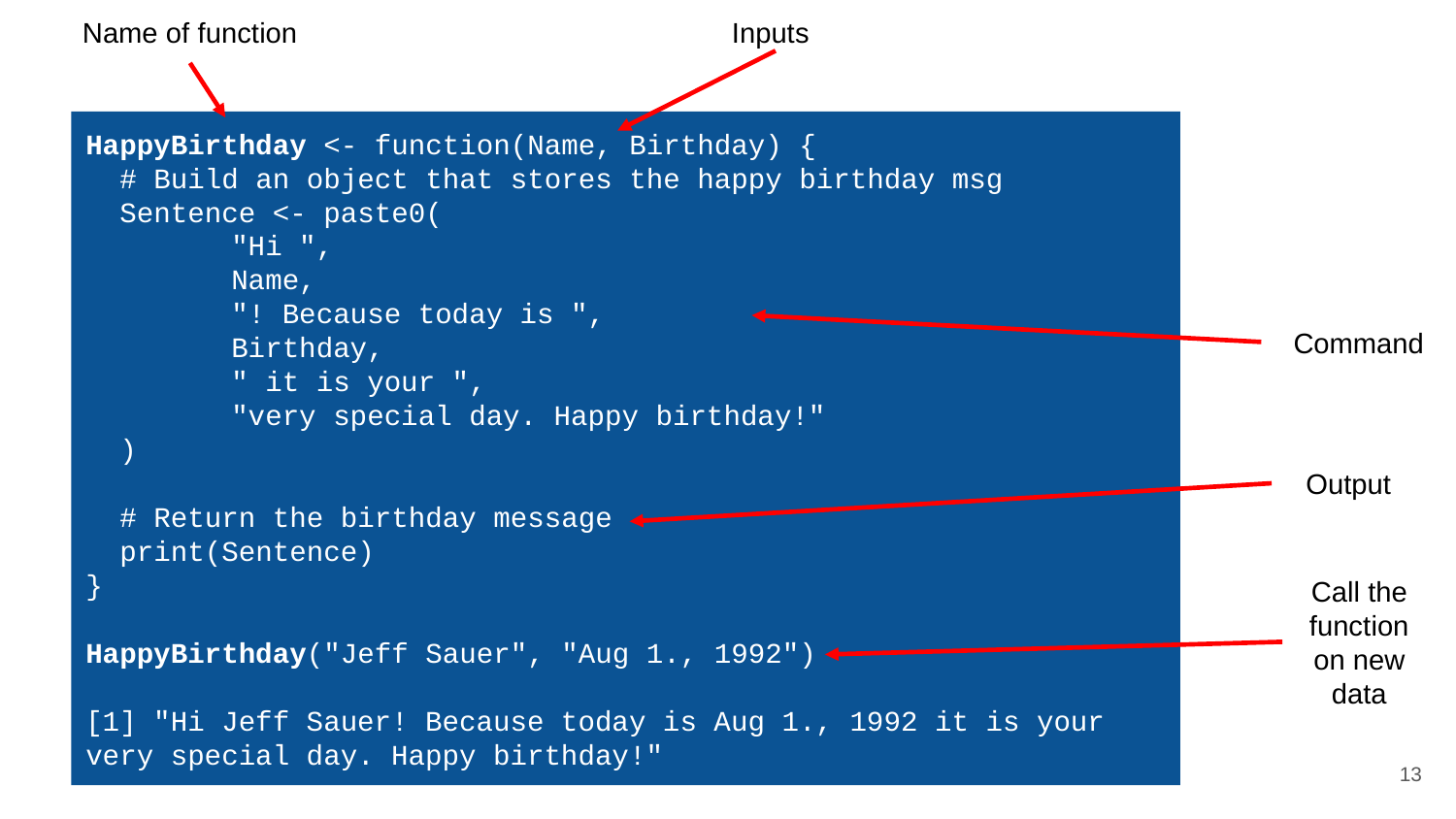

Name of function
Inputs
HappyBirthday <- function(Name, Birthday) {
  # Build an object that stores the happy birthday msg
  Sentence <- paste0(
	"Hi ",
	Name,
	"! Because today is ",
	Birthday,
	" it is your ",
	"very special day. Happy birthday!"
  )

  # Return the birthday message
  print(Sentence)
}

HappyBirthday("Jeff Sauer", "Aug 1., 1992")

[1] "Hi Jeff Sauer! Because today is Aug 1., 1992 it is your very special day. Happy birthday!"
Command
Output
Call the function on new data
13